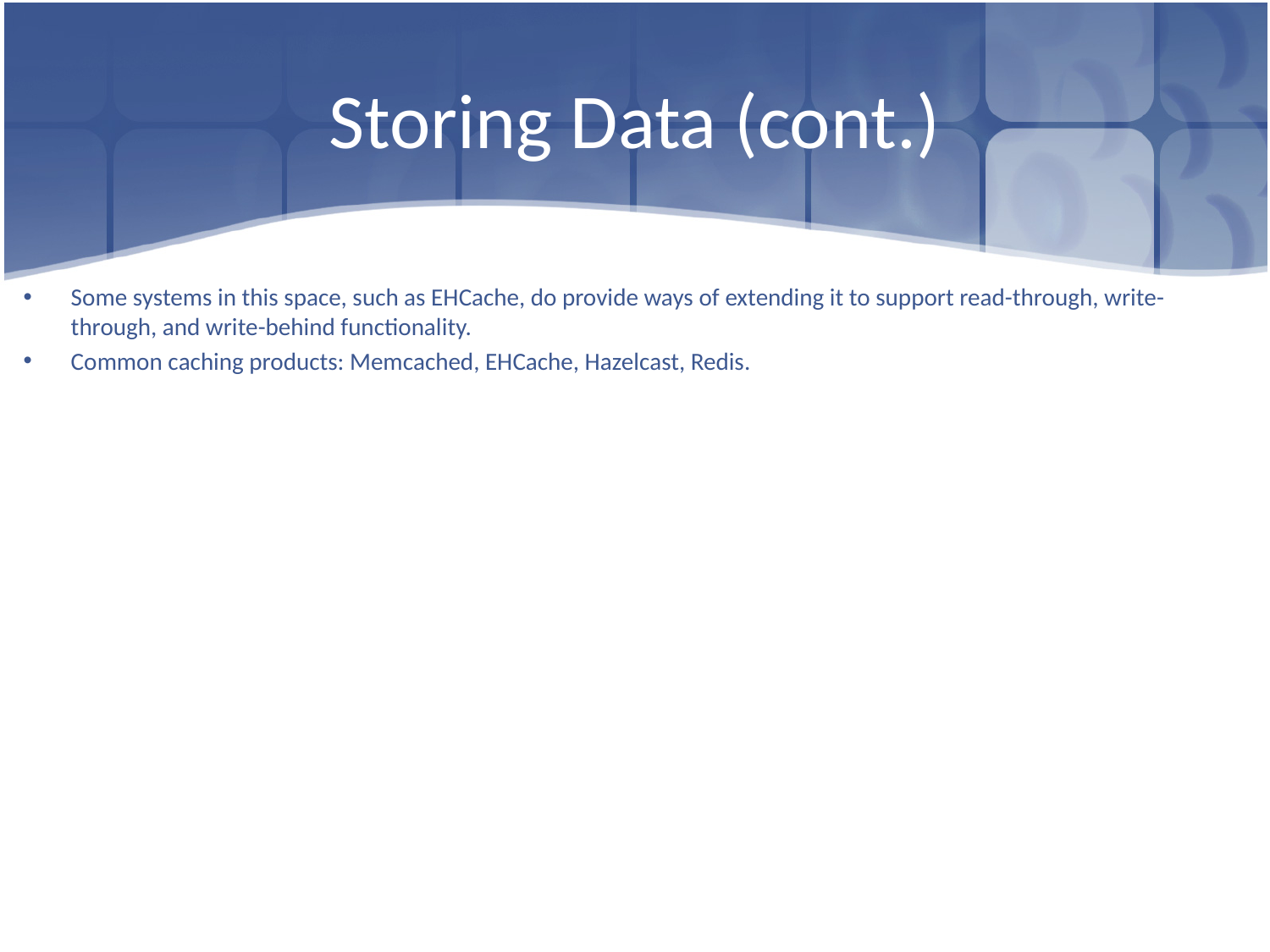

# Storing Data (cont.)
Some systems in this space, such as EHCache, do provide ways of extending it to support read-through, write-through, and write-behind functionality.
Common caching products: Memcached, EHCache, Hazelcast, Redis.